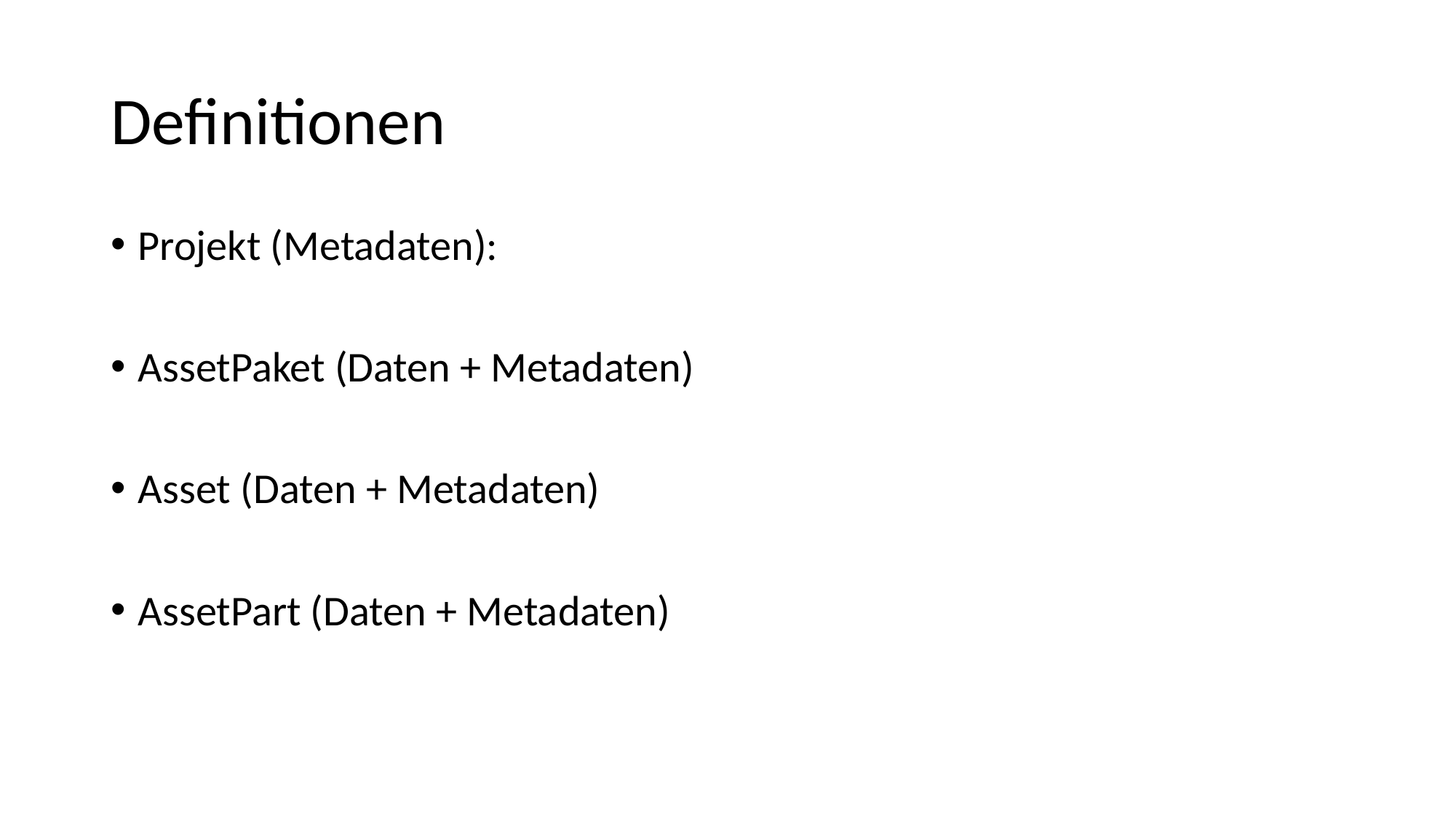

# Definitionen
Projekt (Metadaten):

AssetPaket (Daten + Metadaten)

Asset (Daten + Metadaten)

AssetPart (Daten + Metadaten)